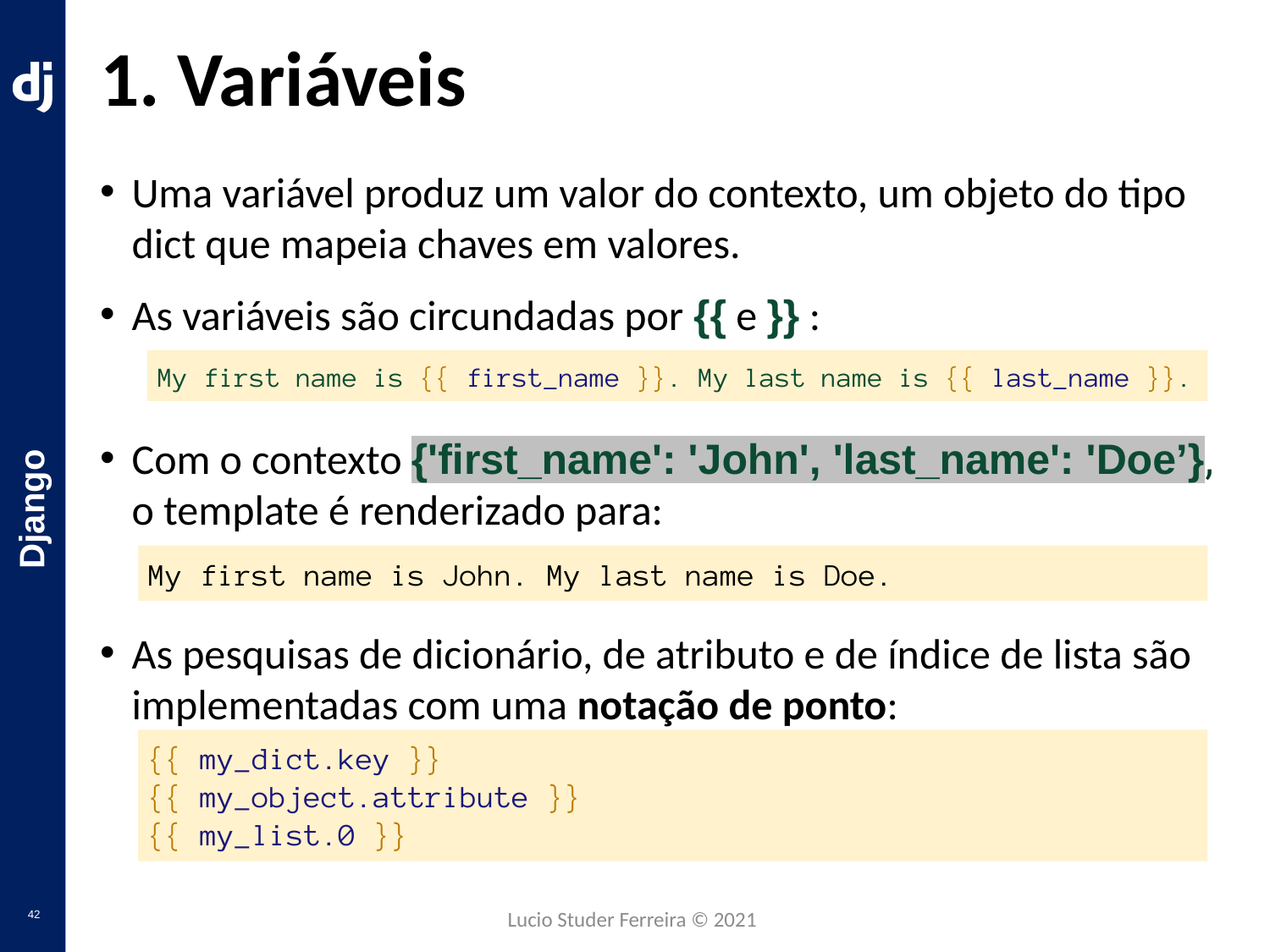

# 1. Variáveis
Uma variável produz um valor do contexto, um objeto do tipo dict que mapeia chaves em valores.
As variáveis são circundadas por {{ e }} :

Com o contexto {'first_name': 'John', 'last_name': 'Doe’},
o template é renderizado para:

As pesquisas de dicionário, de atributo e de índice de lista são implementadas com uma notação de ponto:
My first name is {{ first_name }}. My last name is {{ last_name }}.
My first name is John. My last name is Doe.
{{ my_dict.key }}
{{ my_object.attribute }}
{{ my_list.0 }}